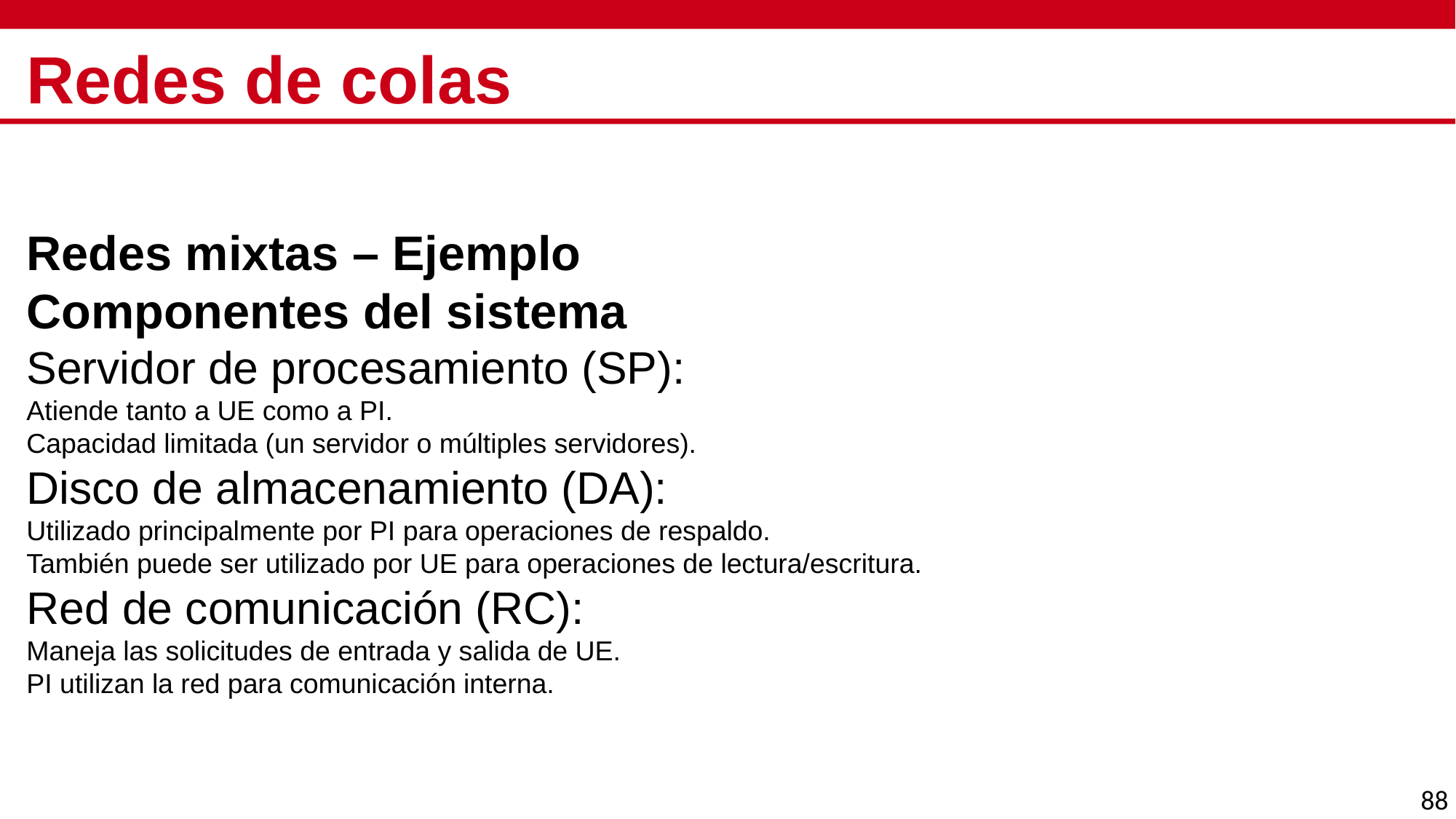

# Redes de colas
Redes mixtas – Ejemplo
Componentes del sistema
Servidor de procesamiento (SP):
Atiende tanto a UE como a PI.
Capacidad limitada (un servidor o múltiples servidores).
Disco de almacenamiento (DA):
Utilizado principalmente por PI para operaciones de respaldo.
También puede ser utilizado por UE para operaciones de lectura/escritura.
Red de comunicación (RC):
Maneja las solicitudes de entrada y salida de UE.
PI utilizan la red para comunicación interna.
88